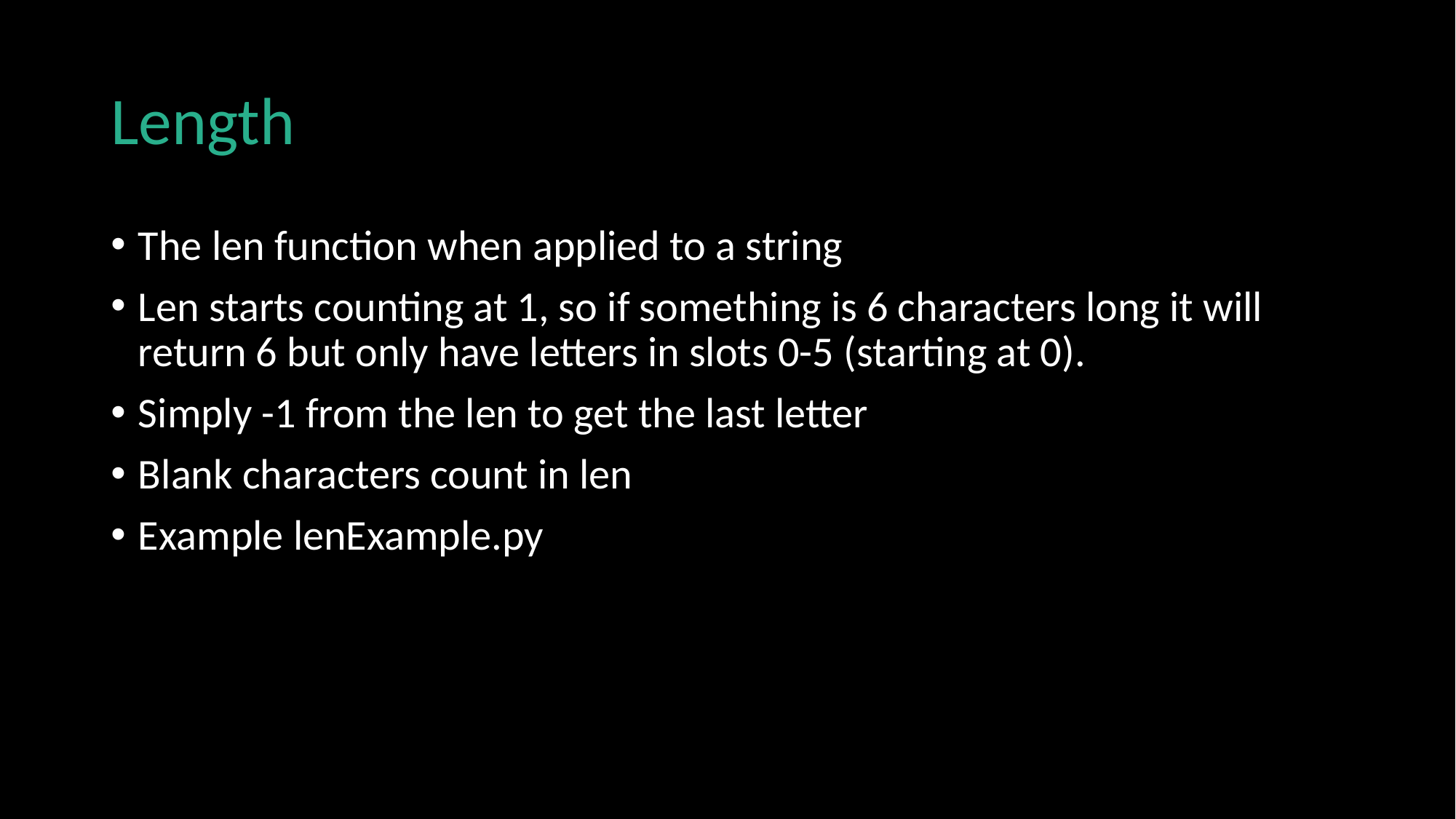

# Length
The len function when applied to a string
Len starts counting at 1, so if something is 6 characters long it will return 6 but only have letters in slots 0-5 (starting at 0).
Simply -1 from the len to get the last letter
Blank characters count in len
Example lenExample.py